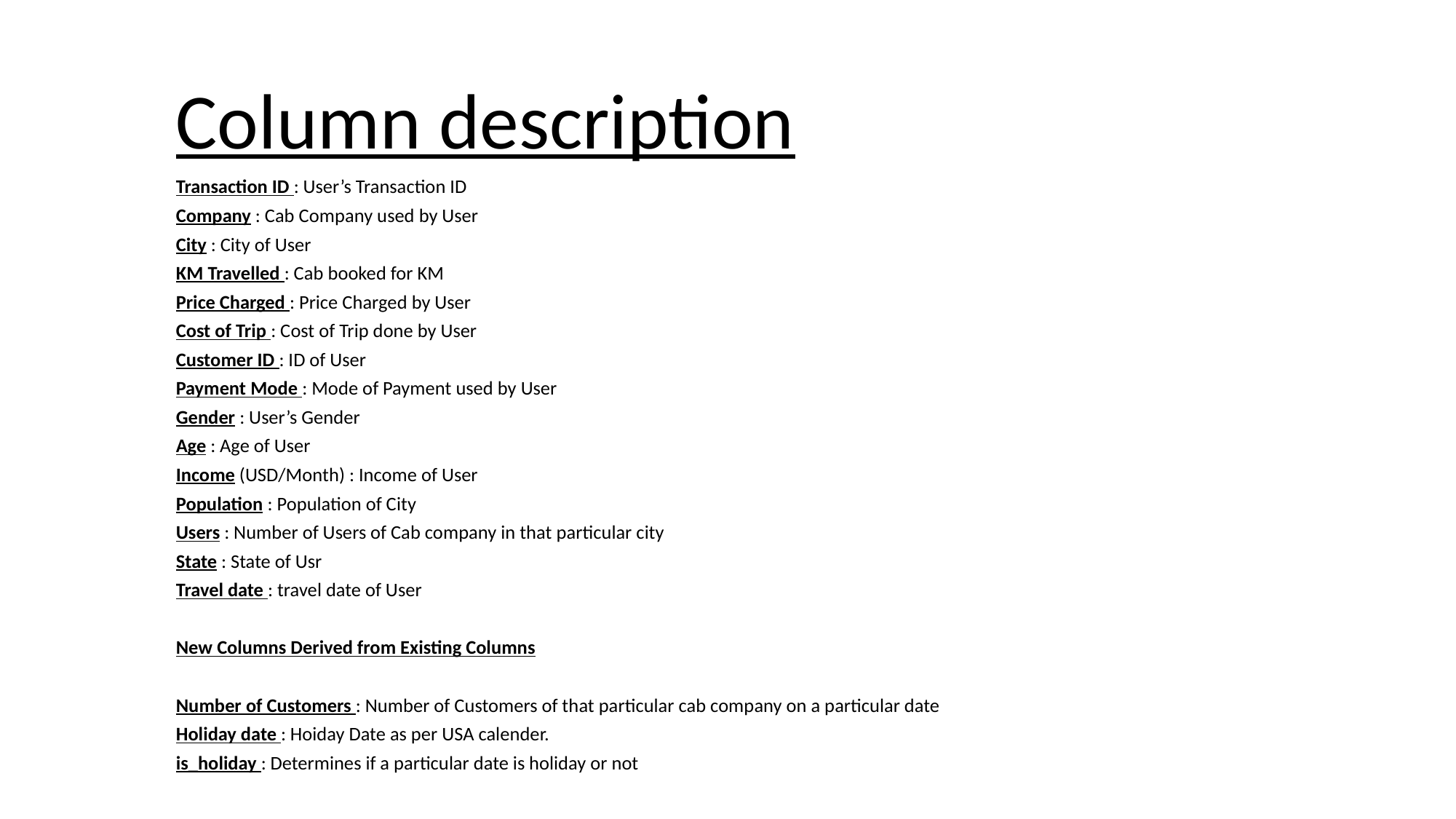

# Column description
Transaction ID : User’s Transaction ID
Company : Cab Company used by User
City : City of User
KM Travelled : Cab booked for KM
Price Charged : Price Charged by User
Cost of Trip : Cost of Trip done by User
Customer ID : ID of User
Payment Mode : Mode of Payment used by User
Gender : User’s Gender
Age : Age of User
Income (USD/Month) : Income of User
Population : Population of City
Users : Number of Users of Cab company in that particular city
State : State of Usr
Travel date : travel date of User

New Columns Derived from Existing Columns

Number of Customers : Number of Customers of that particular cab company on a particular date
Holiday date : Hoiday Date as per USA calender.
is_holiday : Determines if a particular date is holiday or not